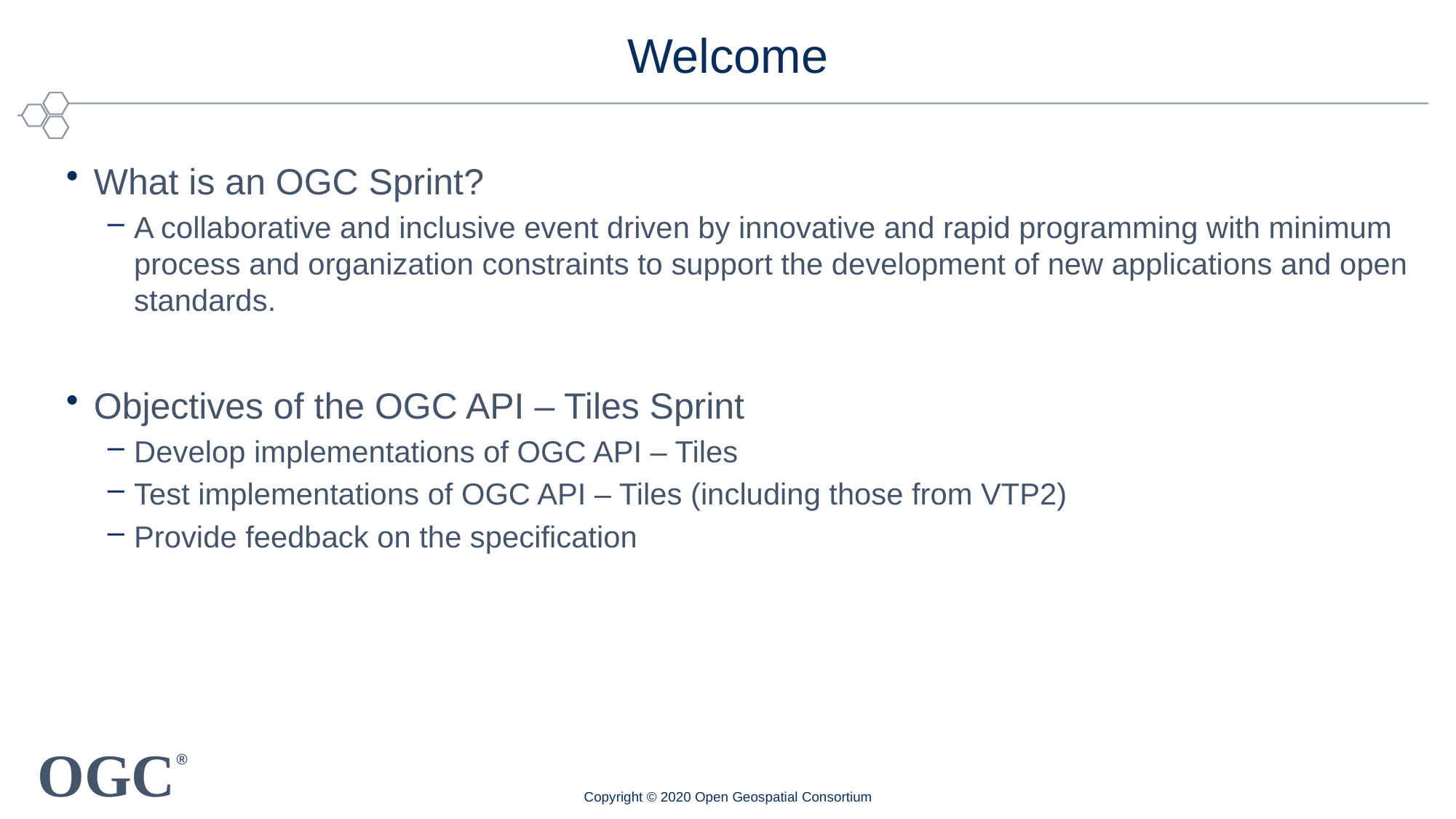

# Welcome
What is an OGC Sprint?
A collaborative and inclusive event driven by innovative and rapid programming with minimum process and organization constraints to support the development of new applications and open standards.

Objectives of the OGC API – Tiles Sprint
Develop implementations of OGC API – Tiles
Test implementations of OGC API – Tiles (including those from VTP2)
Provide feedback on the specification

Copyright © 2020 Open Geospatial Consortium